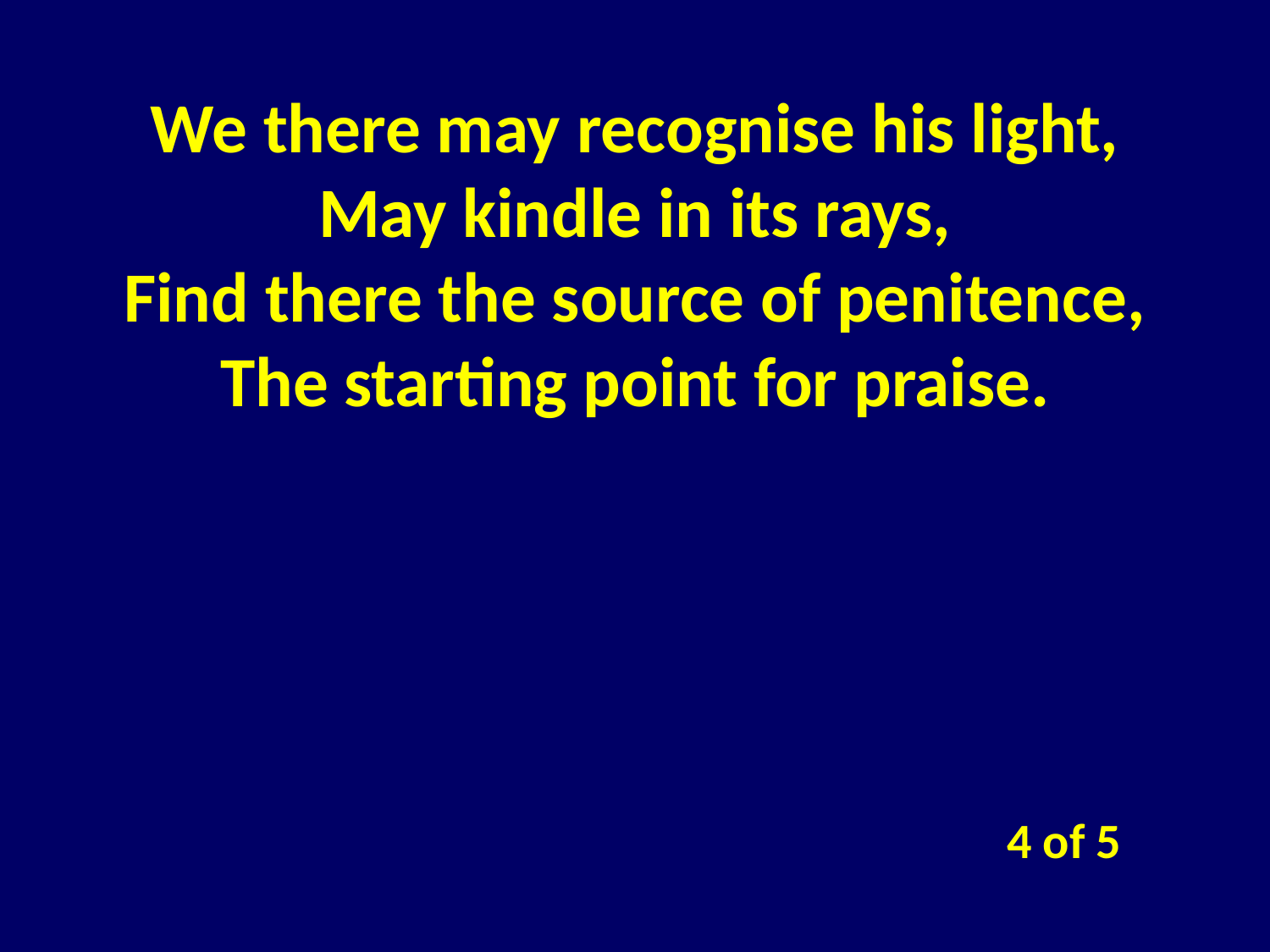

We there may recognise his light,
May kindle in its rays,
Find there the source of penitence,
The starting point for praise.
4 of 5